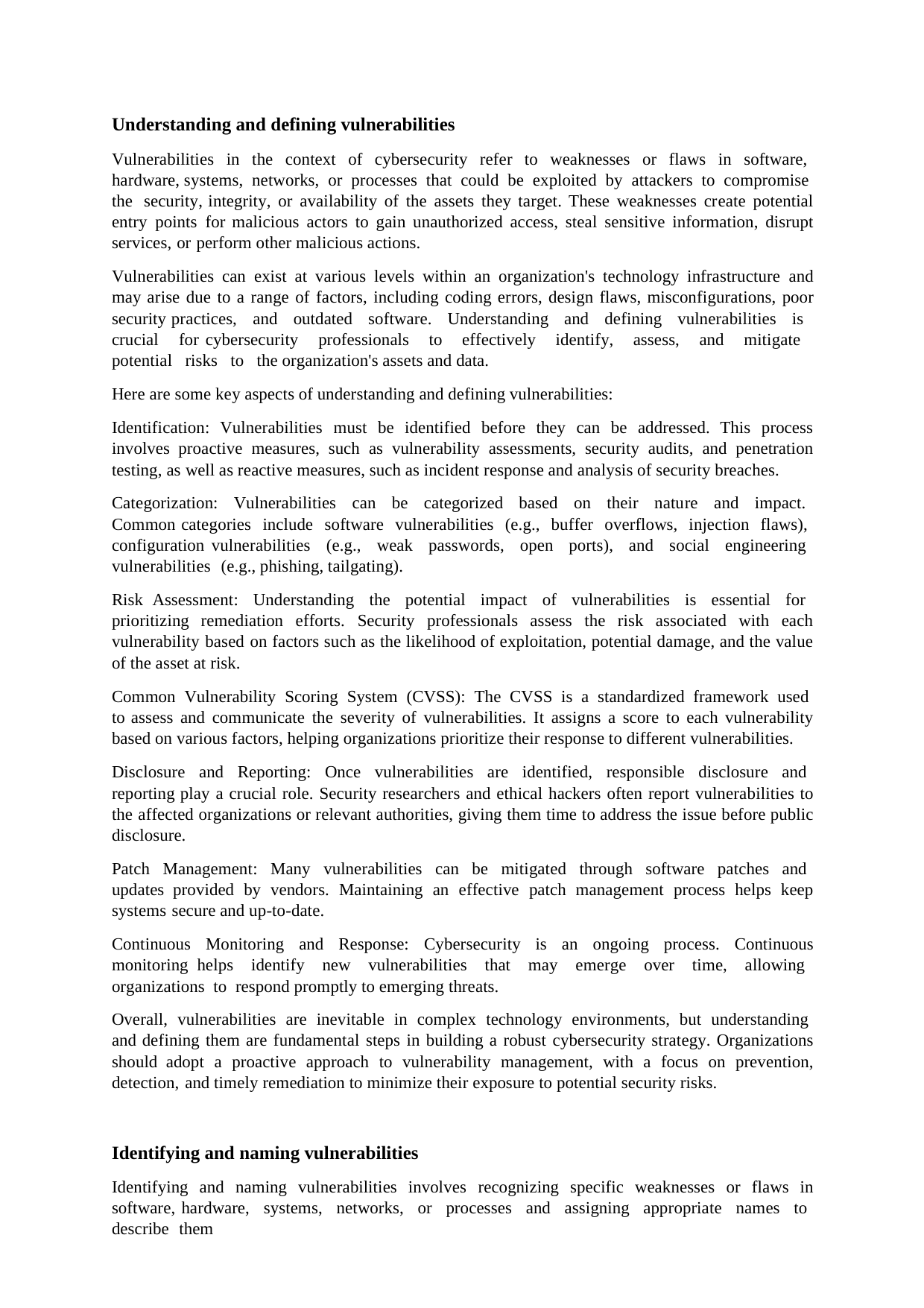

Understanding and defining vulnerabilities
Vulnerabilities  in  the  context  of  cybersecurity  refer  to  weaknesses  or  flaws  in  software,  hardware, systems,  networks,  or  processes  that  could  be  exploited  by  attackers  to  compromise  the  security, integrity, or availability of the assets they target. These weaknesses create potential entry points for malicious actors to gain unauthorized access, steal sensitive information, disrupt services, or perform other malicious actions.
Vulnerabilities can exist at various levels within an organization's technology infrastructure and may arise due to a range of factors, including coding errors, design flaws, misconfigurations, poor security practices,   and   outdated   software.   Understanding   and   defining   vulnerabilities   is   crucial   for cybersecurity   professionals   to   effectively   identify,   assess,   and   mitigate   potential   risks   to   the organization's assets and data.
Here are some key aspects of understanding and defining vulnerabilities:
Identification: Vulnerabilities must be identified before they can be addressed. This process involves proactive measures, such as vulnerability assessments, security audits, and penetration testing, as well as reactive measures, such as incident response and analysis of security breaches.
Categorization:  Vulnerabilities  can  be  categorized  based  on  their  nature  and  impact.  Common categories  include  software  vulnerabilities  (e.g.,  buffer  overflows,  injection  flaws),  configuration vulnerabilities  (e.g.,  weak  passwords,  open  ports),  and  social  engineering  vulnerabilities  (e.g., phishing, tailgating).
Risk Assessment:  Understanding  the  potential  impact  of  vulnerabilities  is  essential  for  prioritizing remediation efforts. Security professionals assess the risk associated with each vulnerability based on factors such as the likelihood of exploitation, potential damage, and the value of the asset at risk.
Common  Vulnerability  Scoring  System  (CVSS):  The  CVSS  is  a  standardized  framework  used  to assess and communicate the severity of vulnerabilities. It assigns a score to each vulnerability based on various factors, helping organizations prioritize their response to different vulnerabilities.
Disclosure  and  Reporting:  Once  vulnerabilities  are  identified,  responsible  disclosure  and  reporting play a crucial role. Security researchers and ethical hackers often report vulnerabilities to the affected organizations or relevant authorities, giving them time to address the issue before public disclosure.
Patch  Management:  Many  vulnerabilities  can  be  mitigated  through  software  patches  and  updates provided by vendors. Maintaining an effective patch management process helps keep systems secure and up-to-date.
Continuous Monitoring and Response: Cybersecurity is an ongoing process. Continuous monitoring helps  identify  new  vulnerabilities  that  may  emerge  over  time,  allowing  organizations  to  respond promptly to emerging threats.
Overall,  vulnerabilities  are  inevitable  in  complex  technology  environments,  but  understanding  and defining them are fundamental steps in building a robust cybersecurity strategy. Organizations should adopt a proactive approach to vulnerability management, with a focus on prevention, detection, and timely remediation to minimize their exposure to potential security risks.

Identifying and naming vulnerabilities
Identifying and naming vulnerabilities involves recognizing specific weaknesses or flaws in software, hardware,  systems,  networks,  or  processes  and  assigning  appropriate  names  to  describe  them